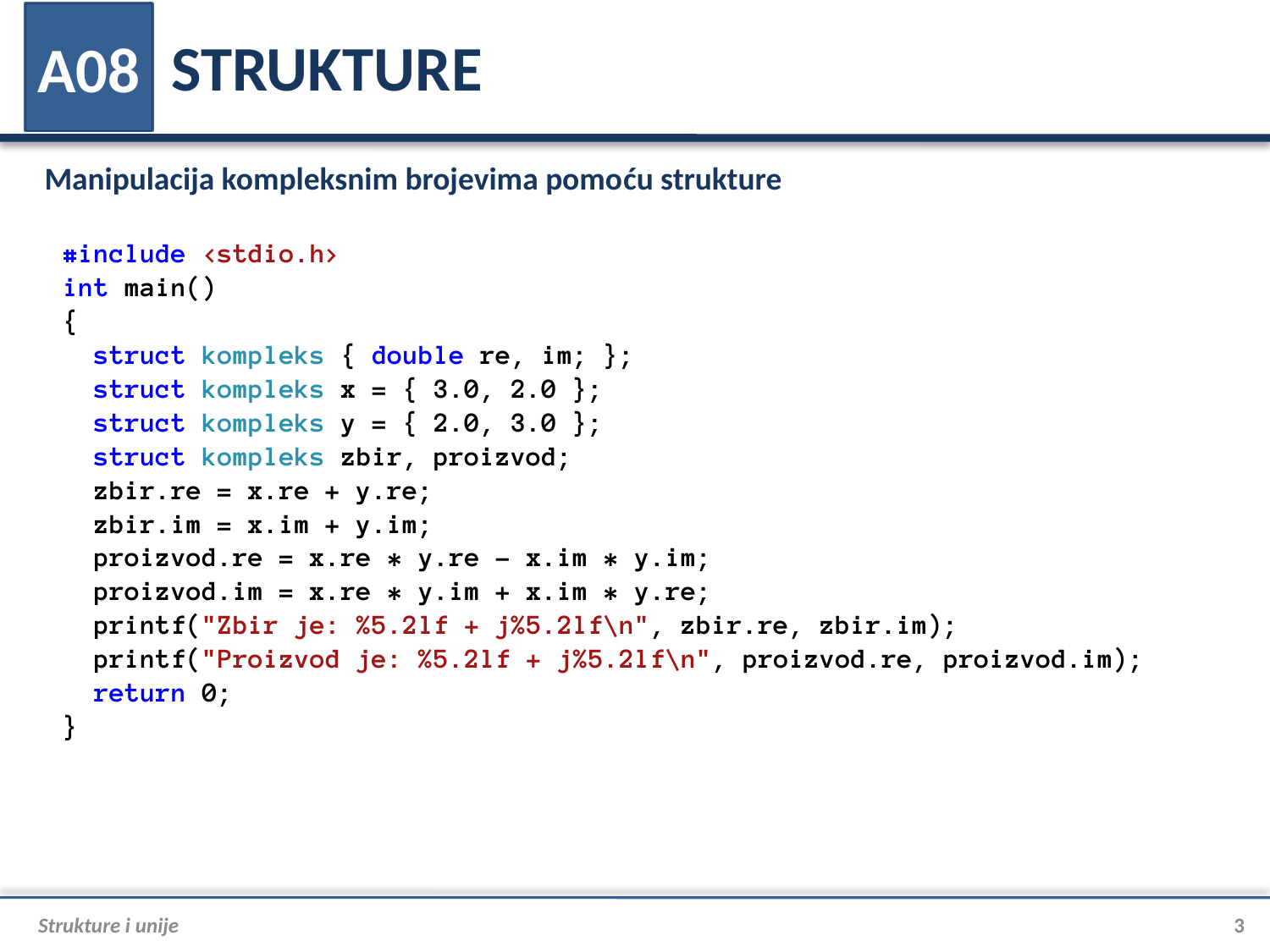

# STRUKTURE
A08
Manipulacija kompleksnim brojevima pomoću strukture
#include <stdio.h>
int main()
{
  struct kompleks { double re, im; };
  struct kompleks x = { 3.0, 2.0 };
  struct kompleks y = { 2.0, 3.0 };
  struct kompleks zbir, proizvod;
  zbir.re = x.re + y.re;
  zbir.im = x.im + y.im;
  proizvod.re = x.re * y.re - x.im * y.im;
  proizvod.im = x.re * y.im + x.im * y.re;
  printf("Zbir je: %5.2lf + j%5.2lf\n", zbir.re, zbir.im);
  printf("Proizvod je: %5.2lf + j%5.2lf\n", proizvod.re, proizvod.im);
  return 0;
}
Strukture i unije
3